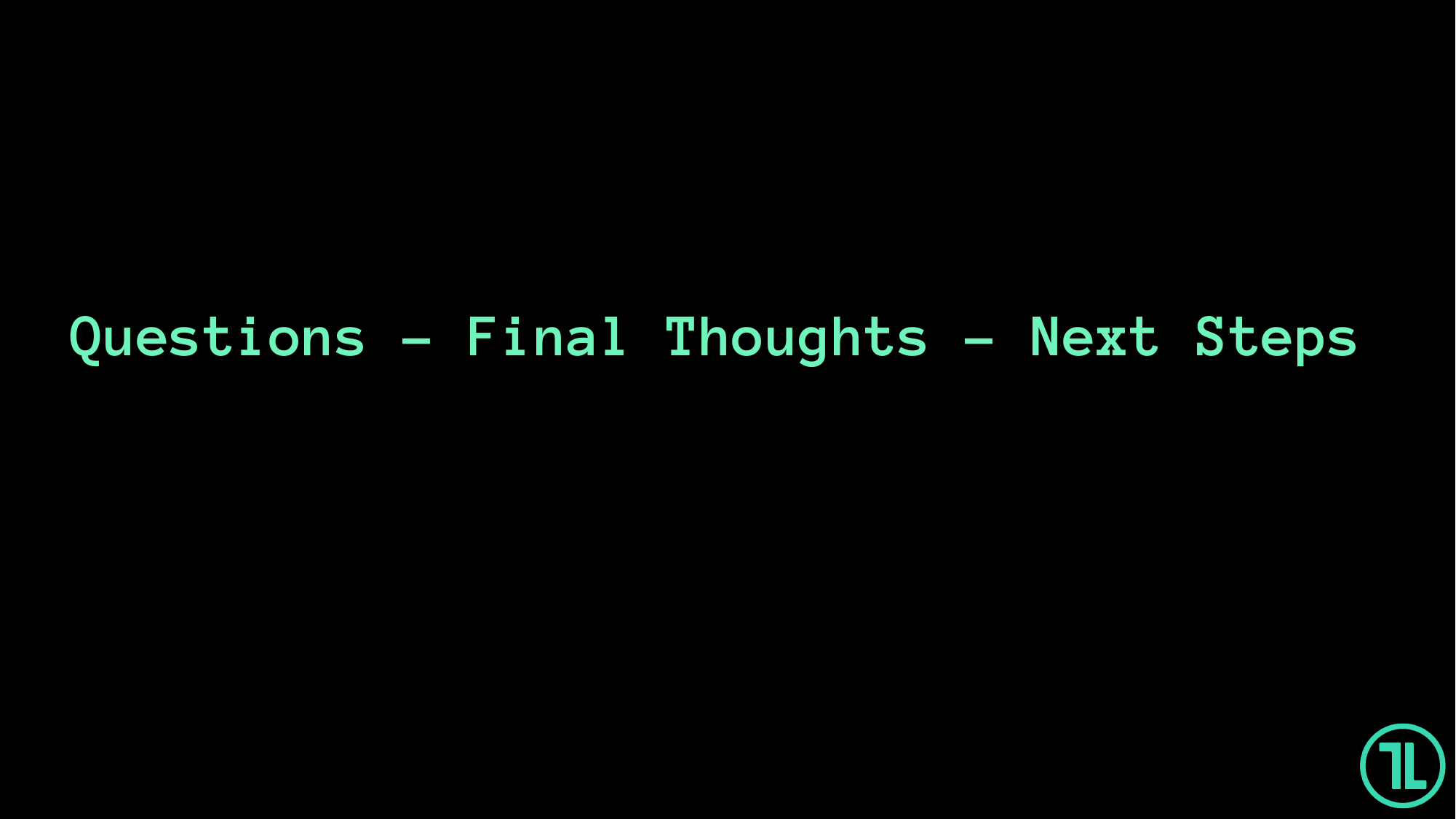

Questions - Final Thoughts - Next Steps
Trace Labs - B-Sides Bloomington 2023